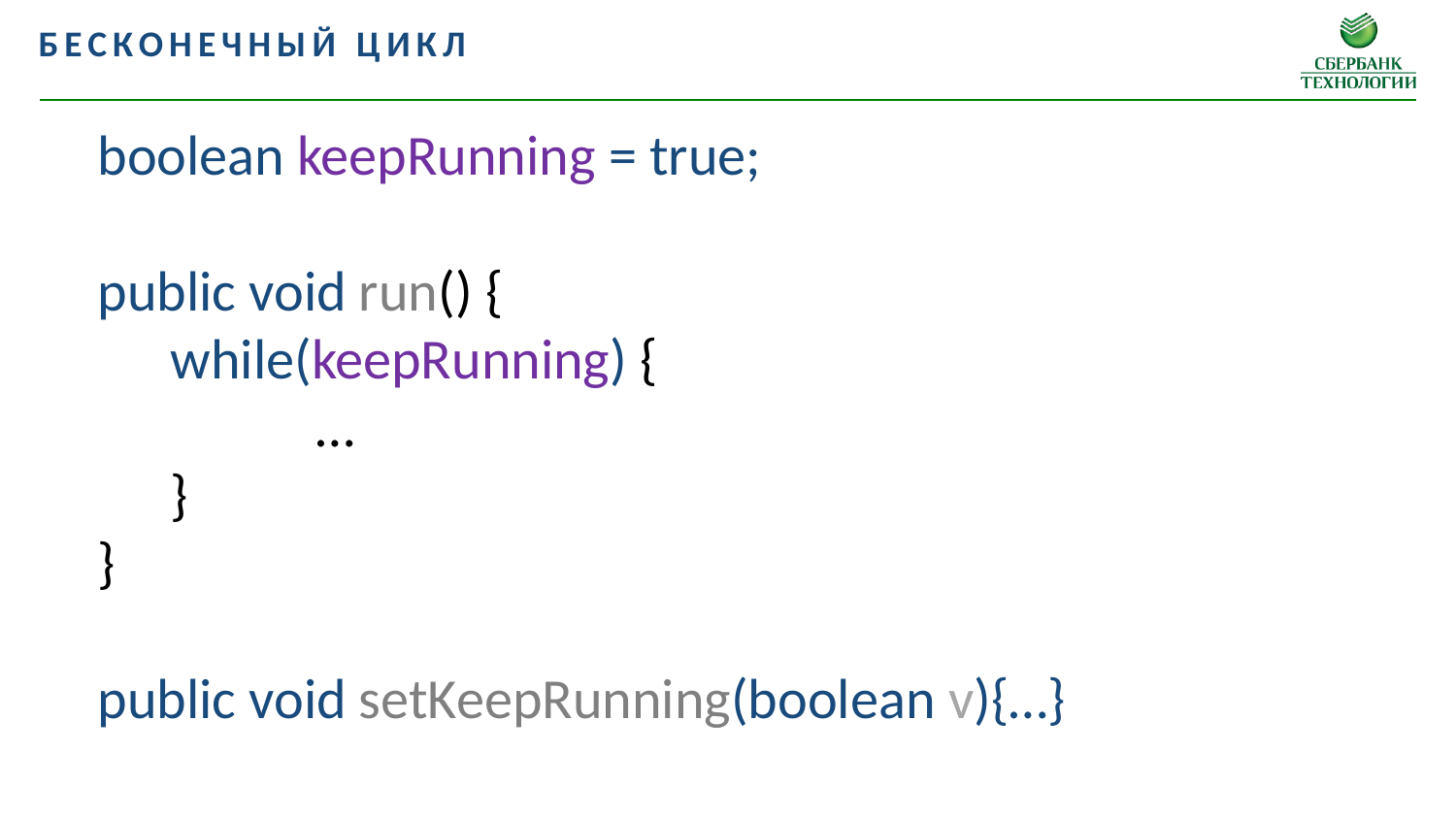

Бесконечный цикл

boolean keepRunning = true;

public void run() {
while(keepRunning) {
	…
}
}

public void setKeepRunning(boolean v){…}